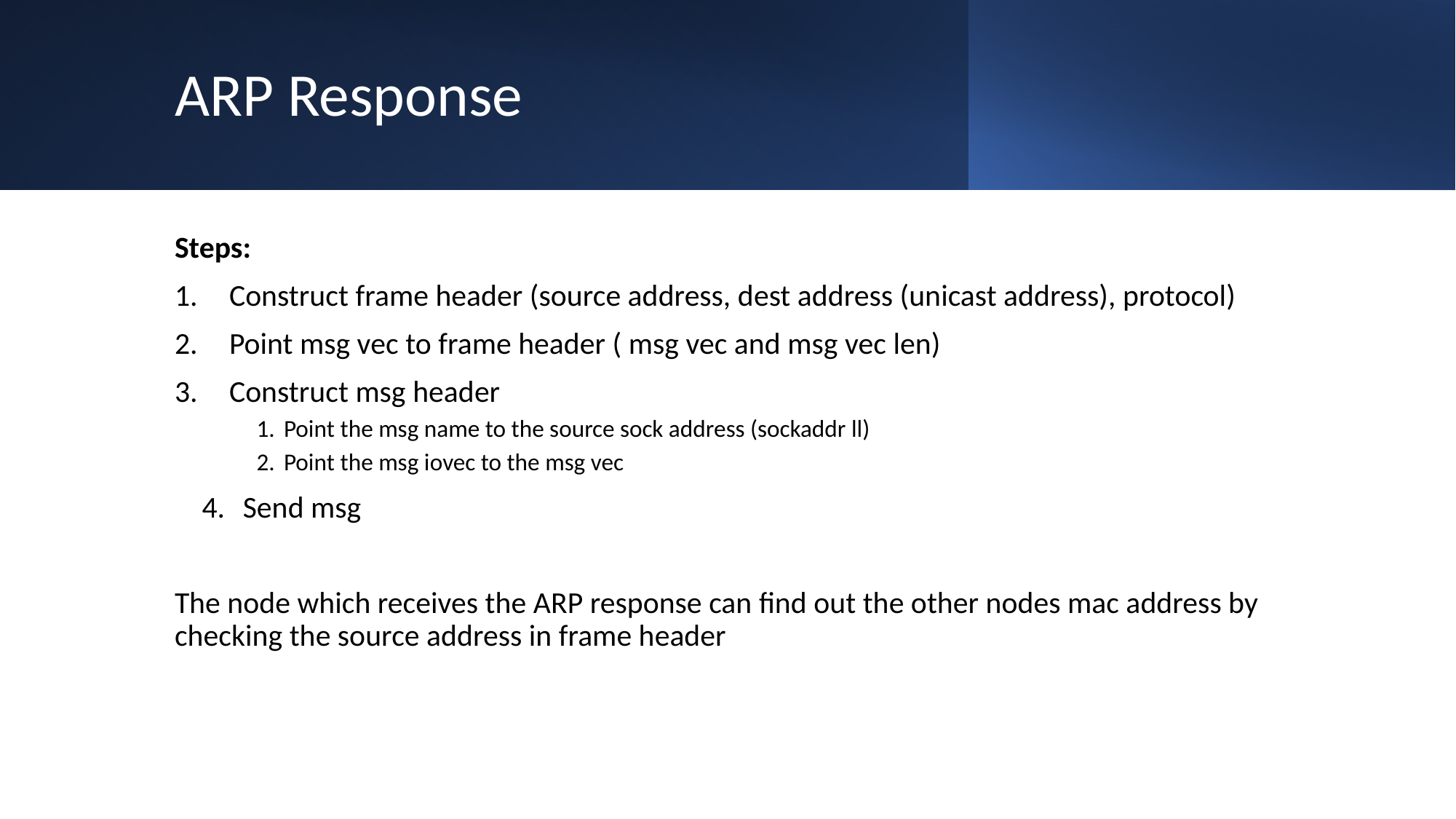

# ARP Response
Steps:
Construct frame header (source address, dest address (unicast address), protocol)
Point msg vec to frame header ( msg vec and msg vec len)
Construct msg header
Point the msg name to the source sock address (sockaddr ll)
Point the msg iovec to the msg vec
Send msg

The node which receives the ARP response can find out the other nodes mac address by checking the source address in frame header

IN3230 / IN4230 Oracle week 3 - ARP Protocl (praveen)
5